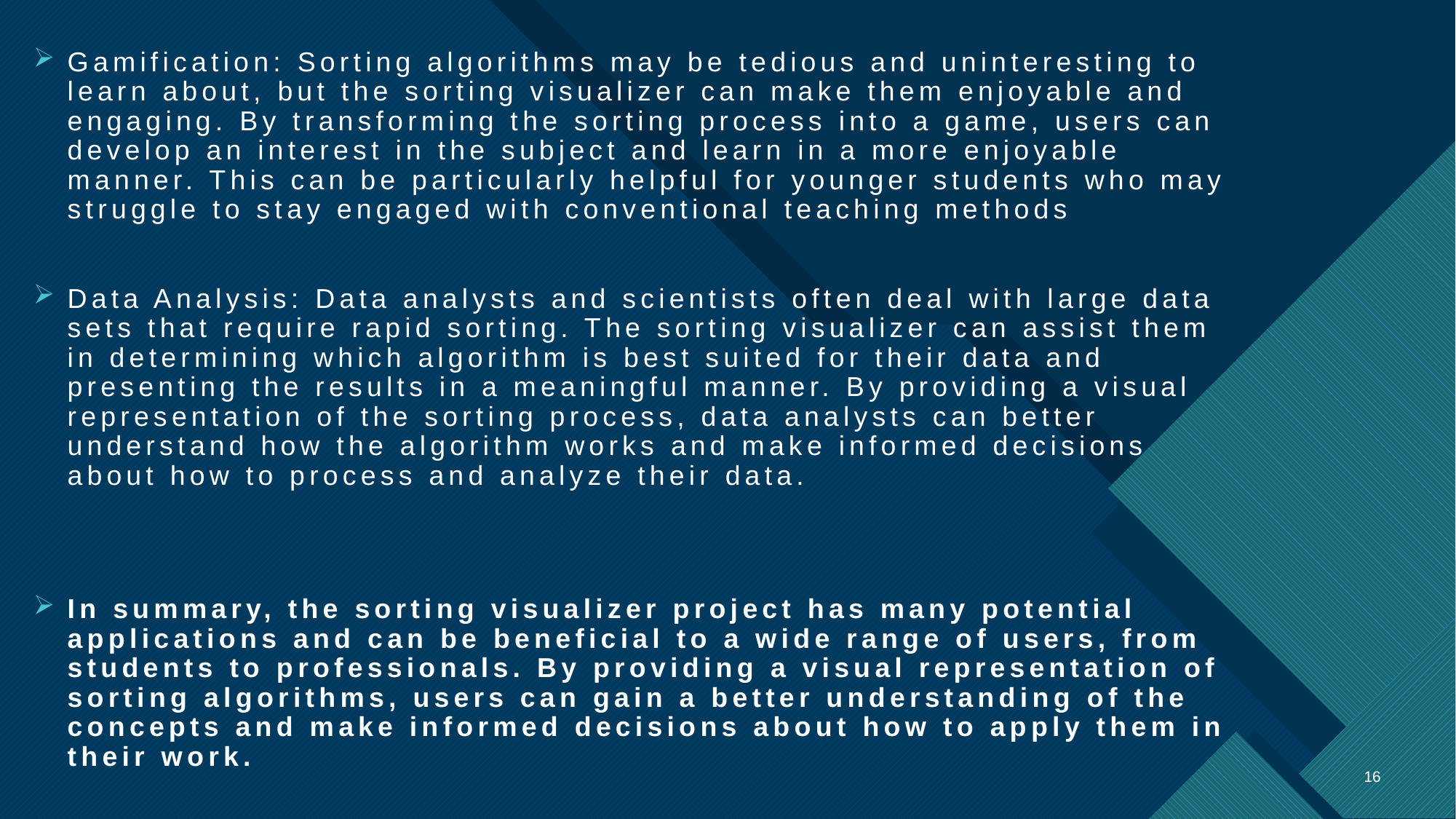

Gamification: Sorting algorithms may be tedious and uninteresting to learn about, but the sorting visualizer can make them enjoyable and engaging. By transforming the sorting process into a game, users can develop an interest in the subject and learn in a more enjoyable manner. This can be particularly helpful for younger students who may struggle to stay engaged with conventional teaching methods

Data Analysis: Data analysts and scientists often deal with large data sets that require rapid sorting. The sorting visualizer can assist them in determining which algorithm is best suited for their data and presenting the results in a meaningful manner. By providing a visual representation of the sorting process, data analysts can better understand how the algorithm works and make informed decisions about how to process and analyze their data.

In summary, the sorting visualizer project has many potential applications and can be beneficial to a wide range of users, from students to professionals. By providing a visual representation of sorting algorithms, users can gain a better understanding of the concepts and make informed decisions about how to apply them in their work.
16